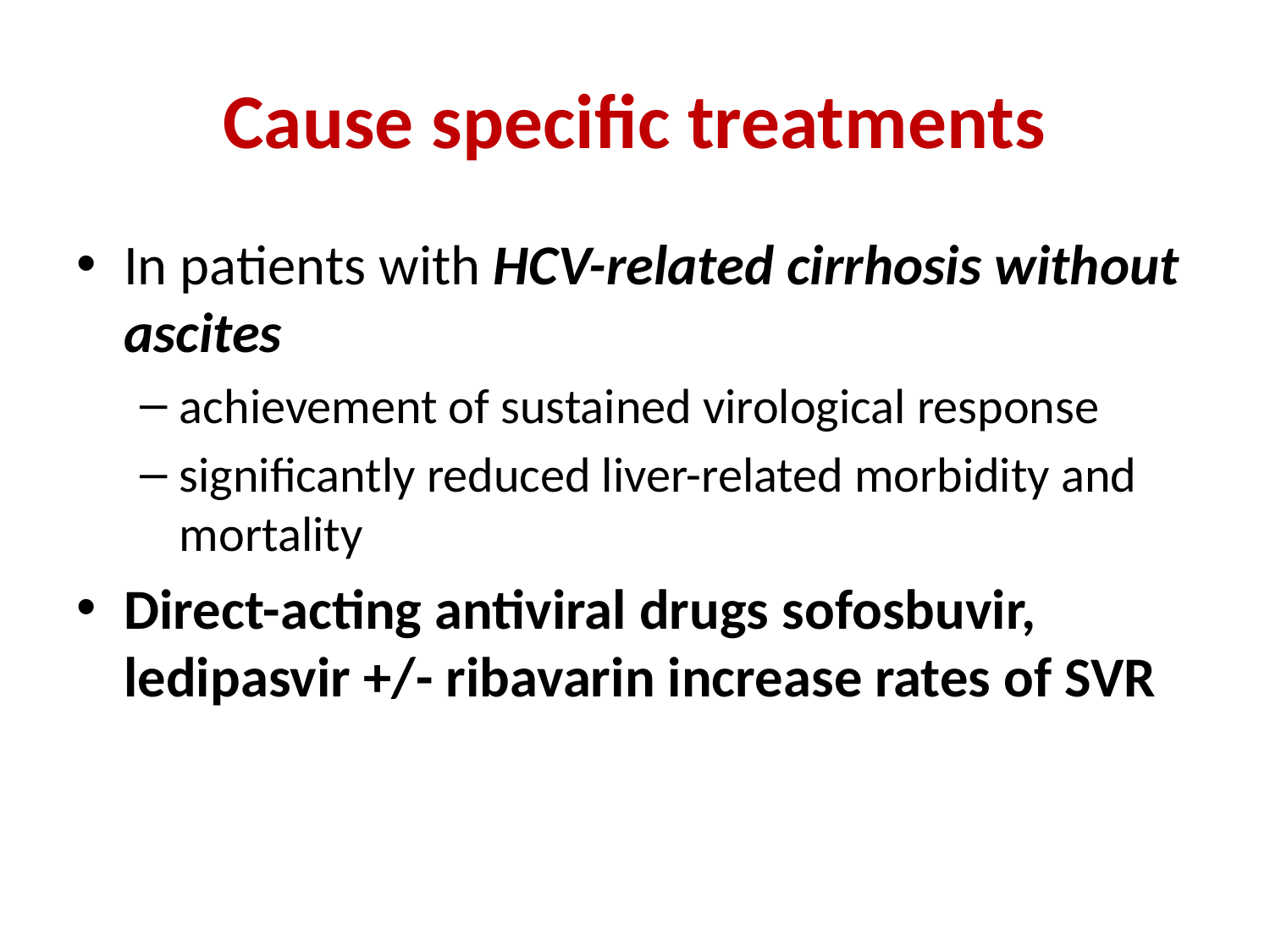

# Cause specific treatments
In patients with HCV-related cirrhosis without ascites
achievement of sustained virological response
significantly reduced liver-related morbidity and mortality
Direct-acting antiviral drugs sofosbuvir, ledipasvir +/- ribavarin increase rates of SVR